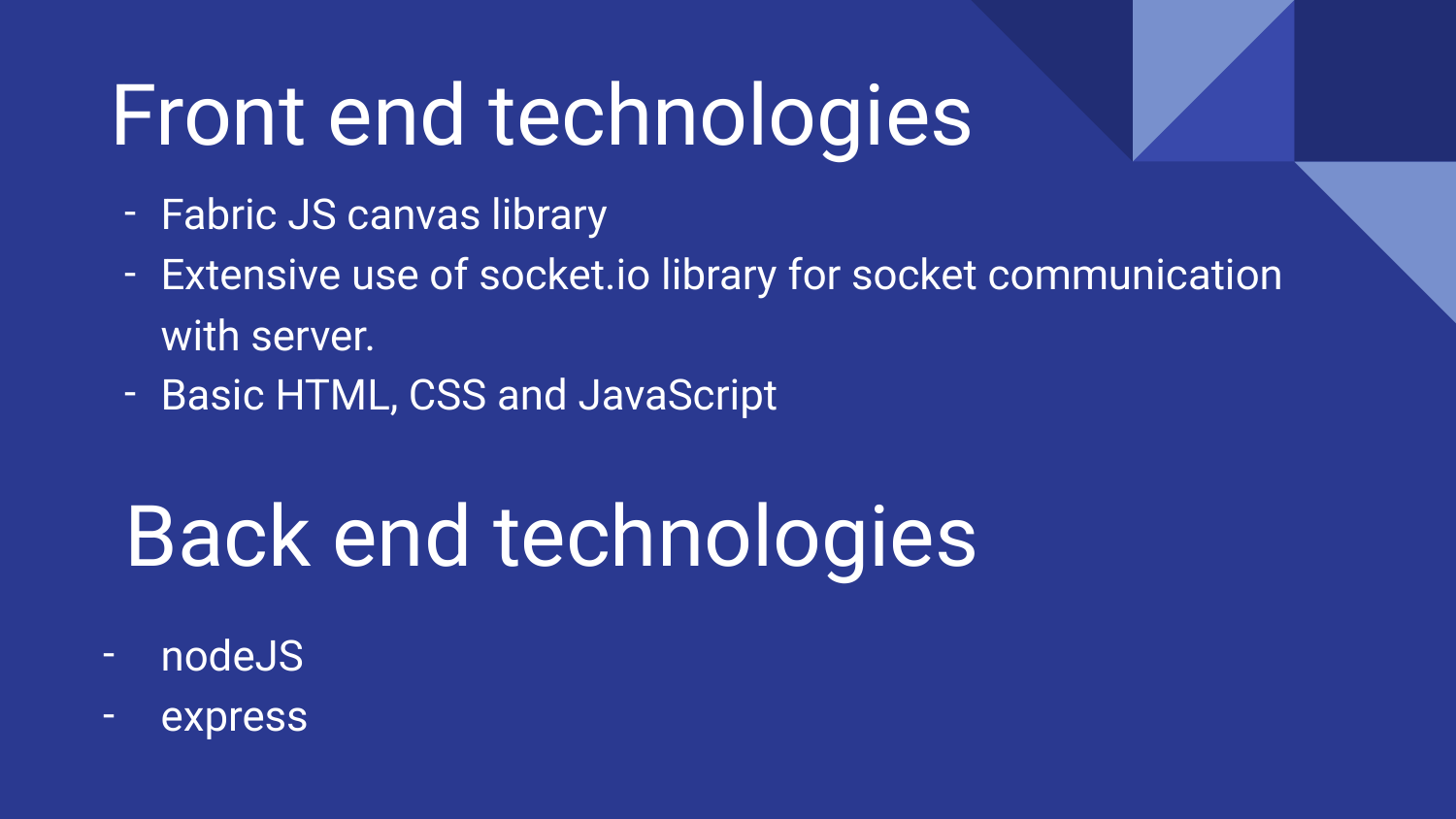

# Front end technologies
Fabric JS canvas library
Extensive use of socket.io library for socket communication with server.
Basic HTML, CSS and JavaScript
Back end technologies
nodeJS
express